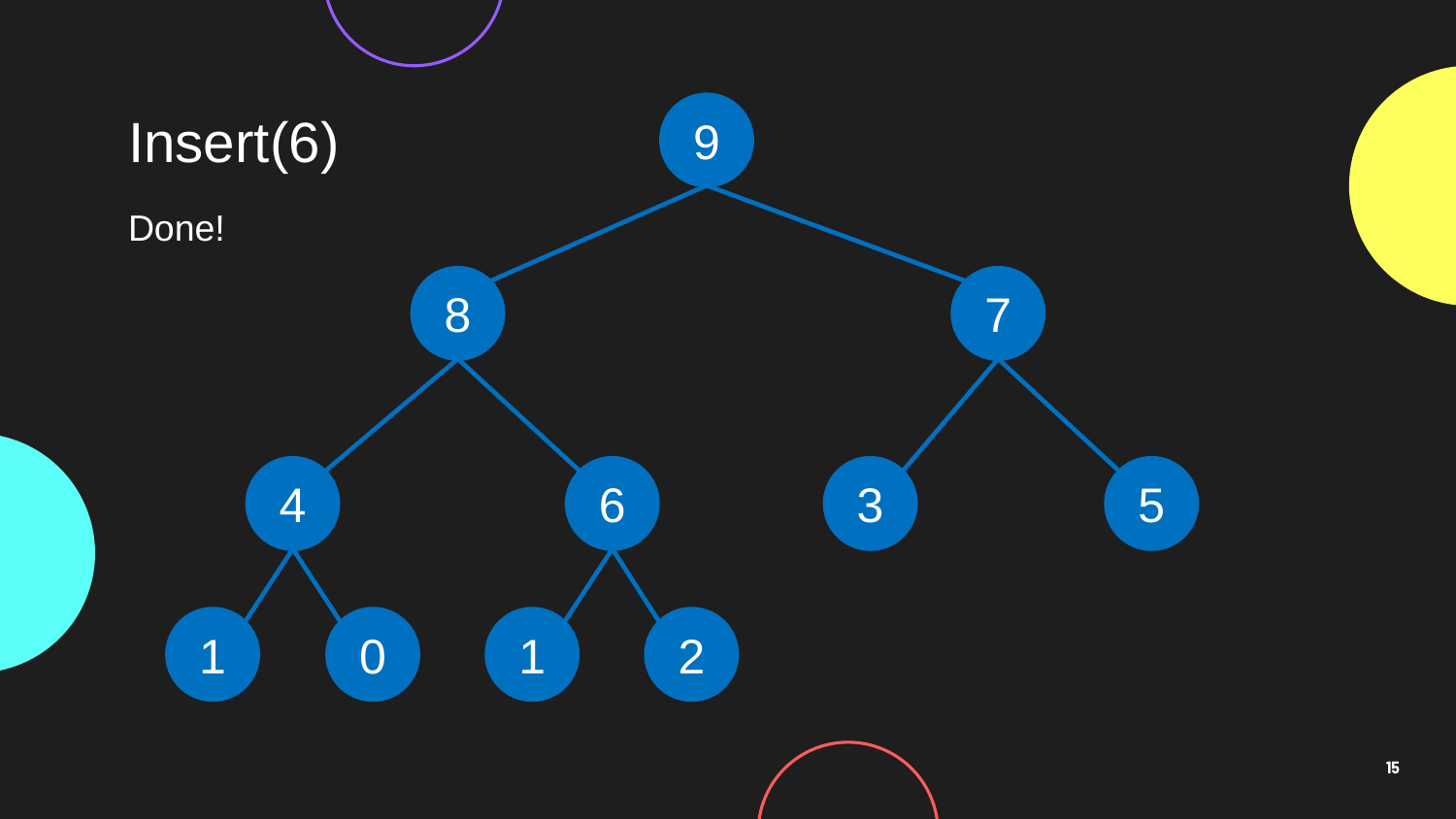

9
# Insert(6)
Done!
7
8
3
5
4
6
2
1
0
1
15